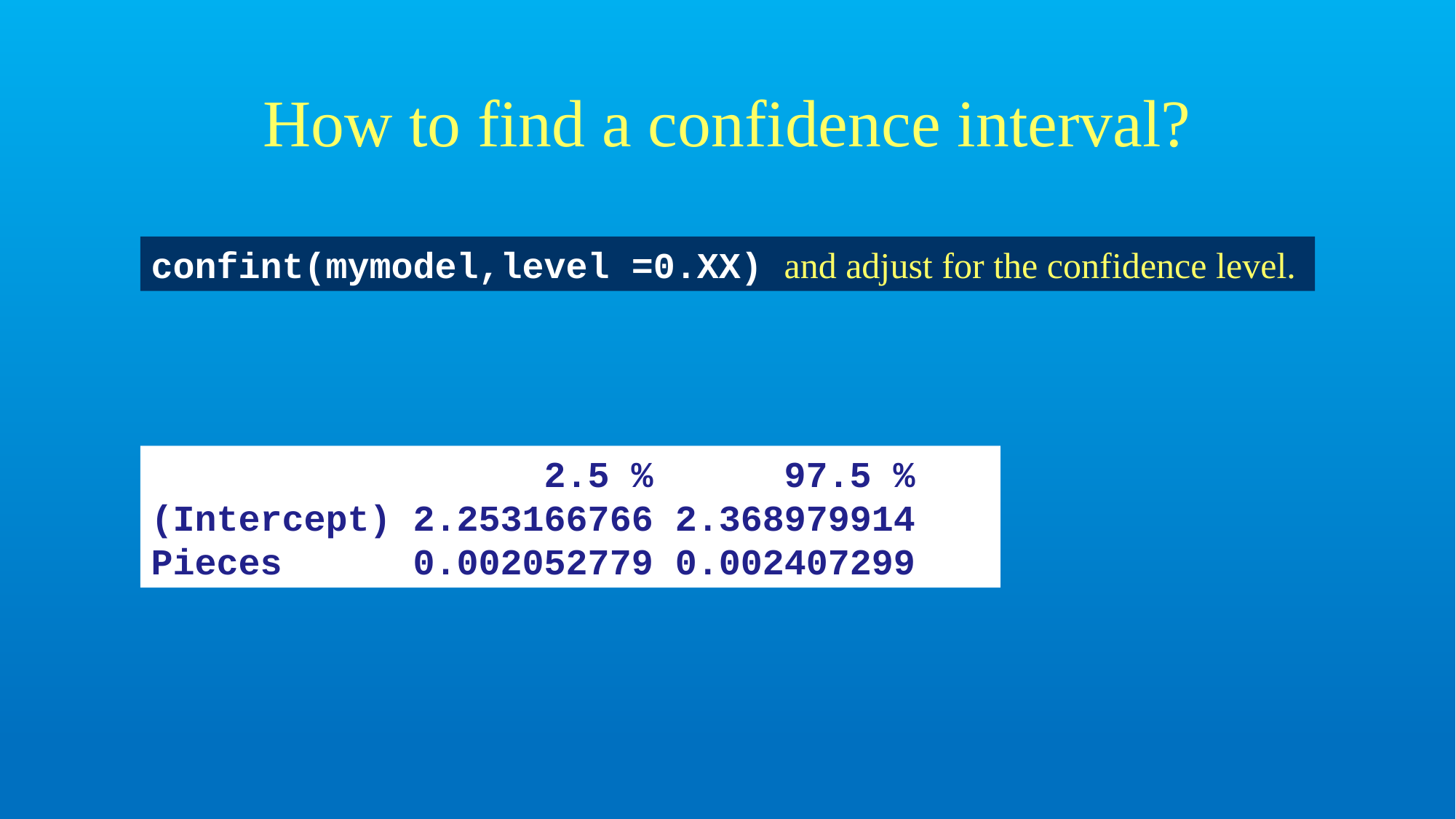

# How to find a confidence interval?
confint(mymodel,level =0.XX) and adjust for the confidence level.
			   2.5 %      97.5 %
(Intercept) 2.253166766 2.368979914
Pieces      0.002052779 0.002407299